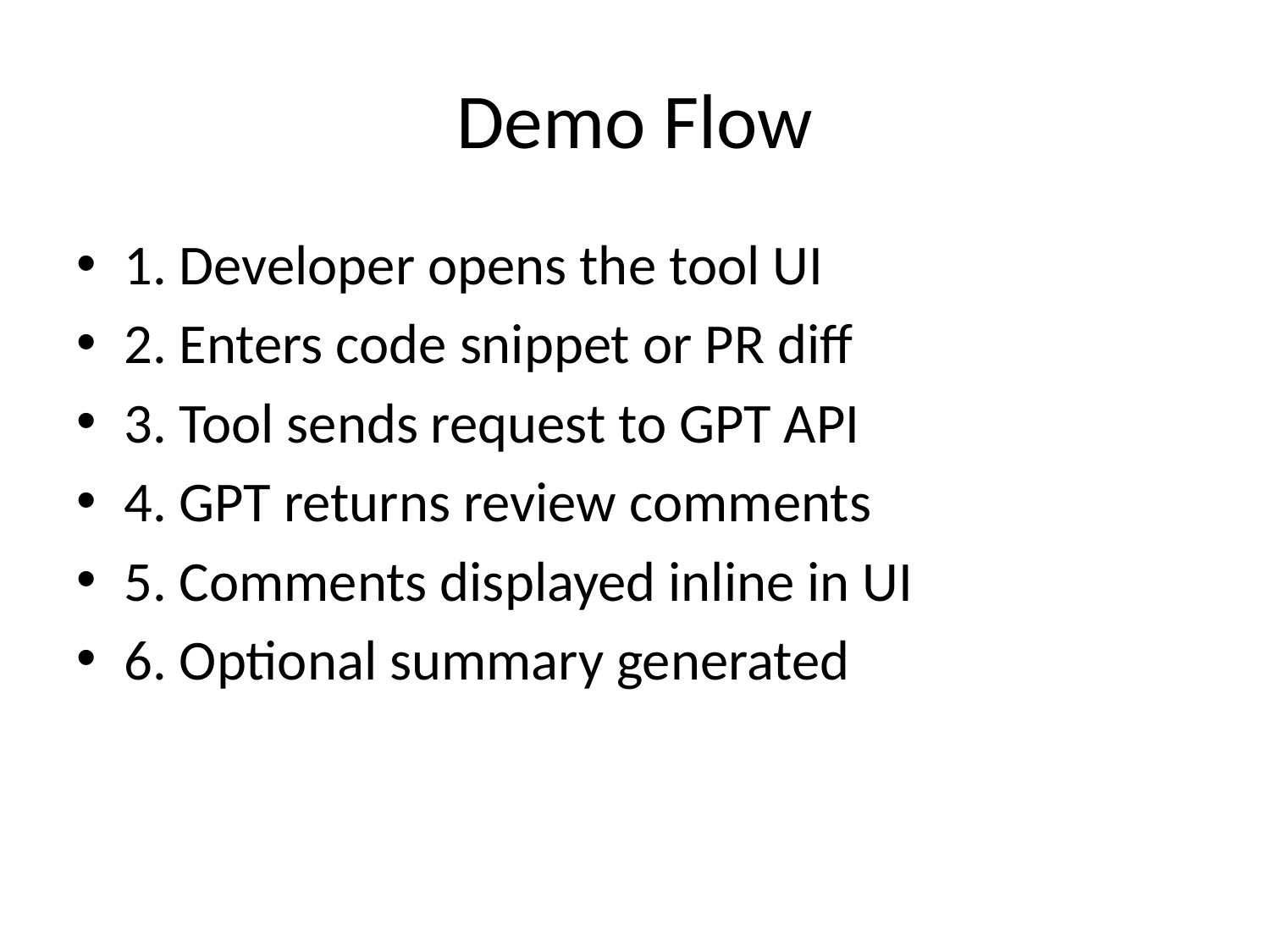

# Demo Flow
1. Developer opens the tool UI
2. Enters code snippet or PR diff
3. Tool sends request to GPT API
4. GPT returns review comments
5. Comments displayed inline in UI
6. Optional summary generated